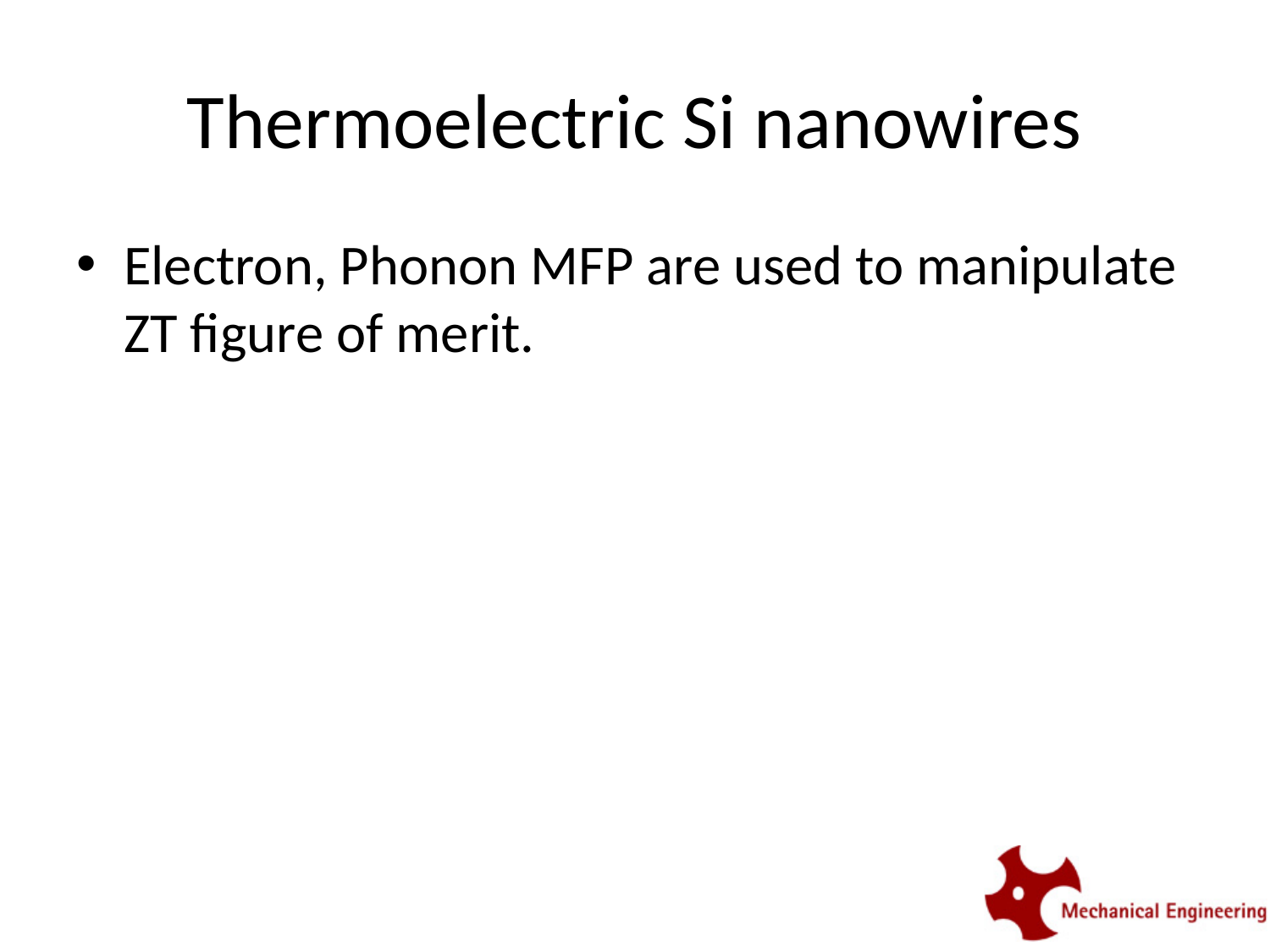

# Thermoelectric Si nanowires
Electron, Phonon MFP are used to manipulate ZT figure of merit.